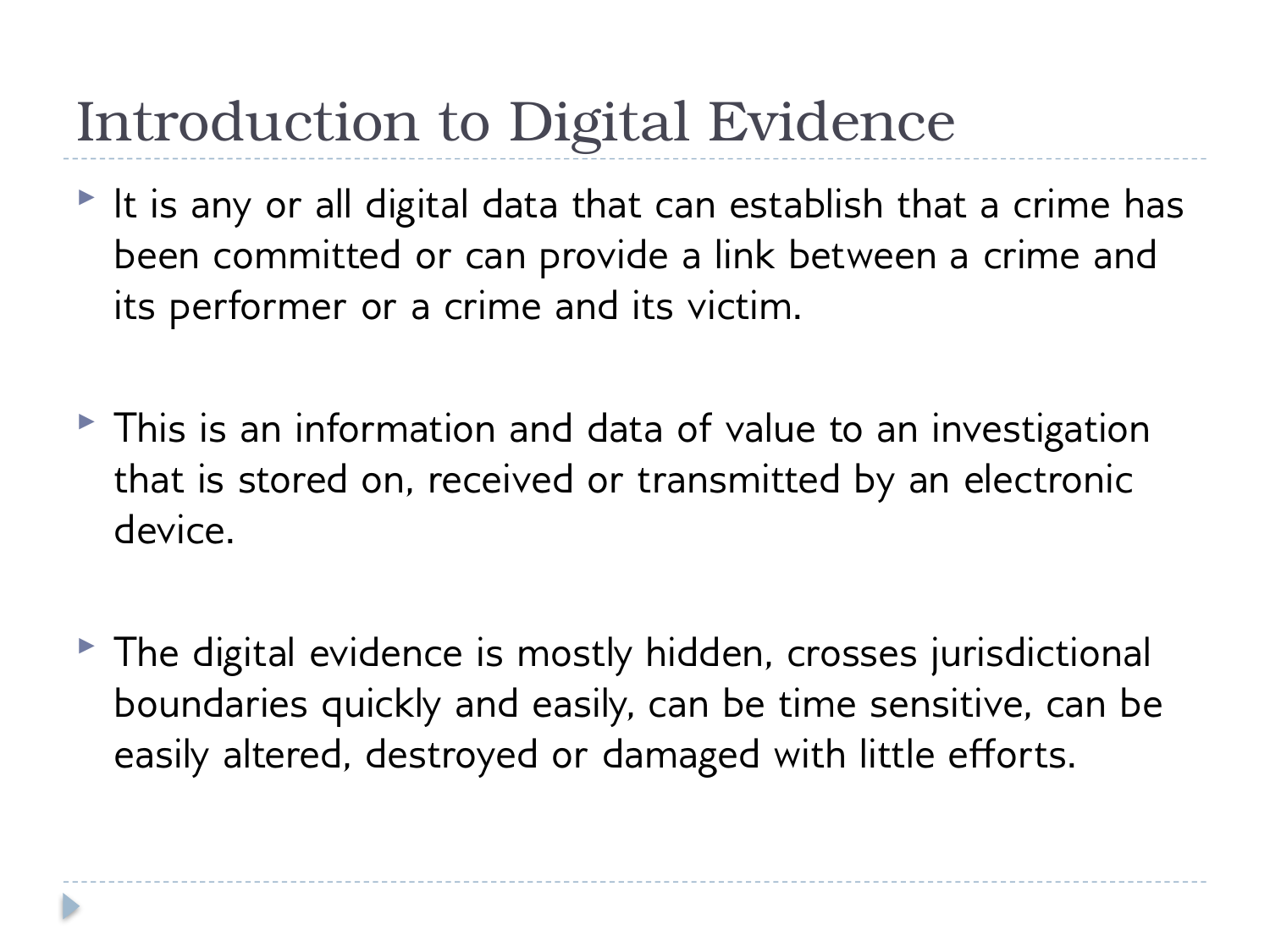

# Introduction to Digital Evidence
It is any or all digital data that can establish that a crime has been committed or can provide a link between a crime and its performer or a crime and its victim.

This is an information and data of value to an investigation that is stored on, received or transmitted by an electronic device.

The digital evidence is mostly hidden, crosses jurisdictional boundaries quickly and easily, can be time sensitive, can be easily altered, destroyed or damaged with little efforts.